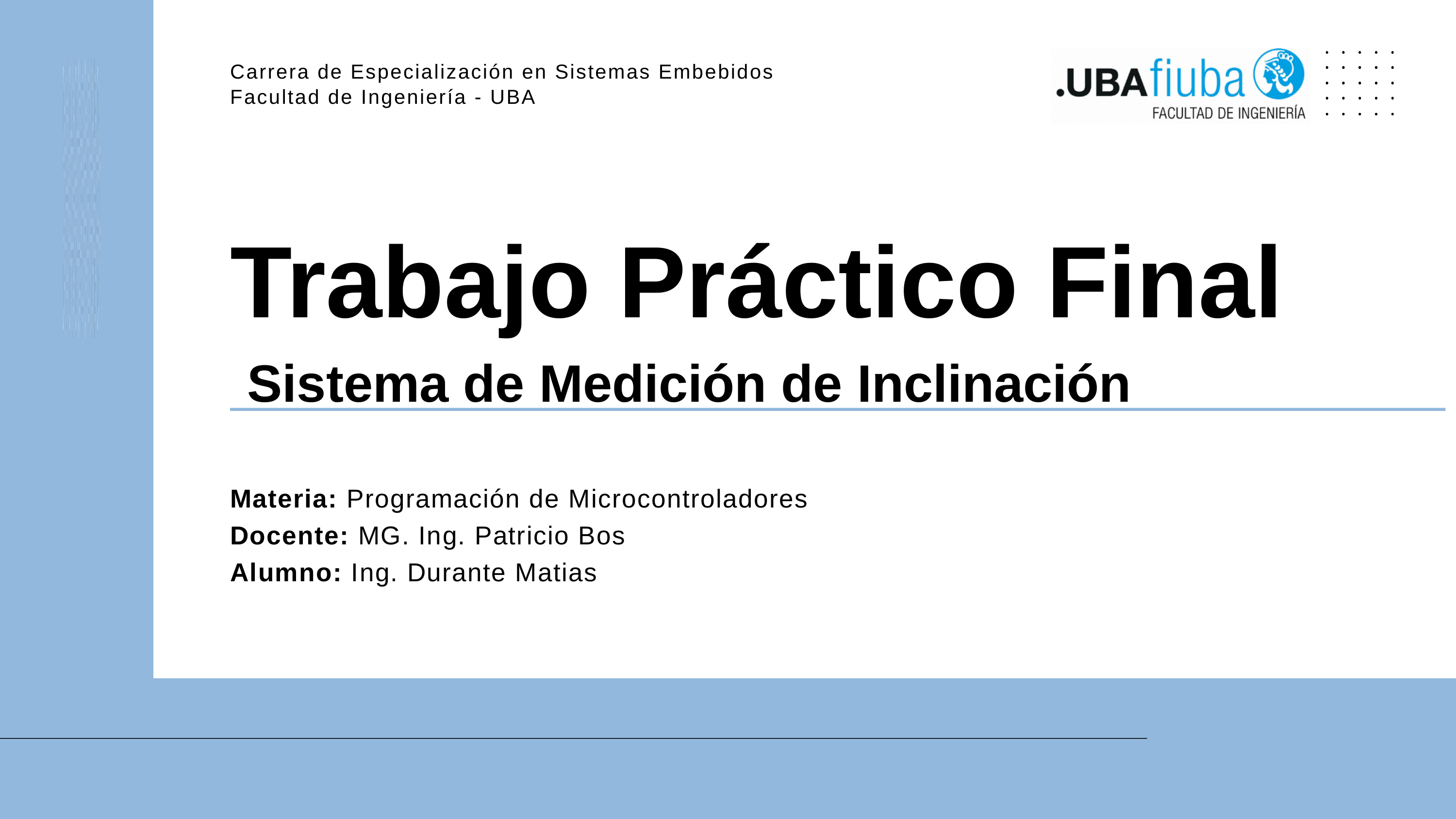

Carrera de Especialización en Sistemas Embebidos
Facultad de Ingeniería - UBA

Trabajo Práctico Final
Sistema de Medición de Inclinación

Materia: Programación de Microcontroladores
Docente: MG. Ing. Patricio Bos
Alumno: Ing. Durante Matias